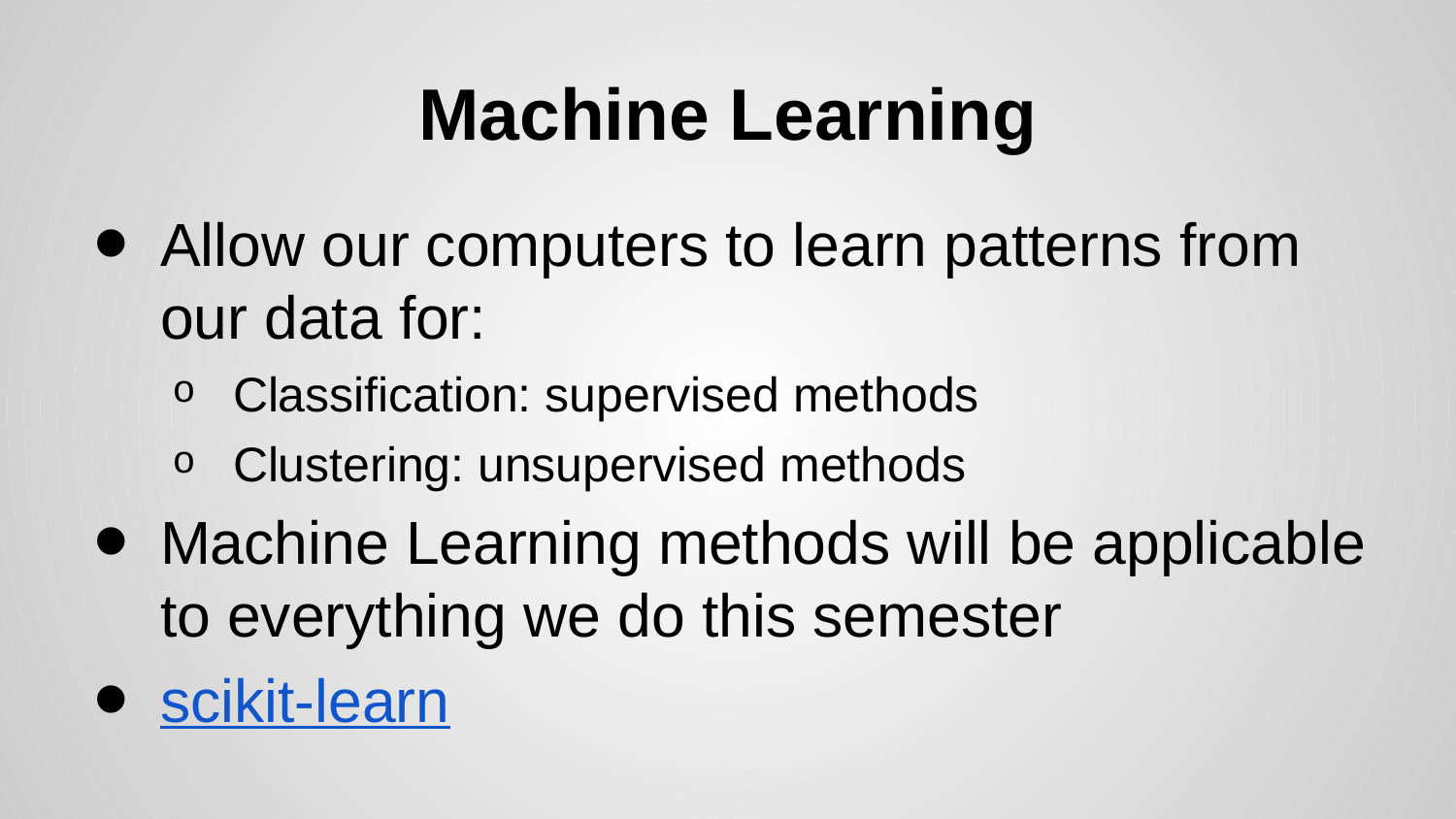

# Machine Learning
Allow our computers to learn patterns from our data for:
Classification: supervised methods
Clustering: unsupervised methods
Machine Learning methods will be applicable to everything we do this semester
scikit-learn